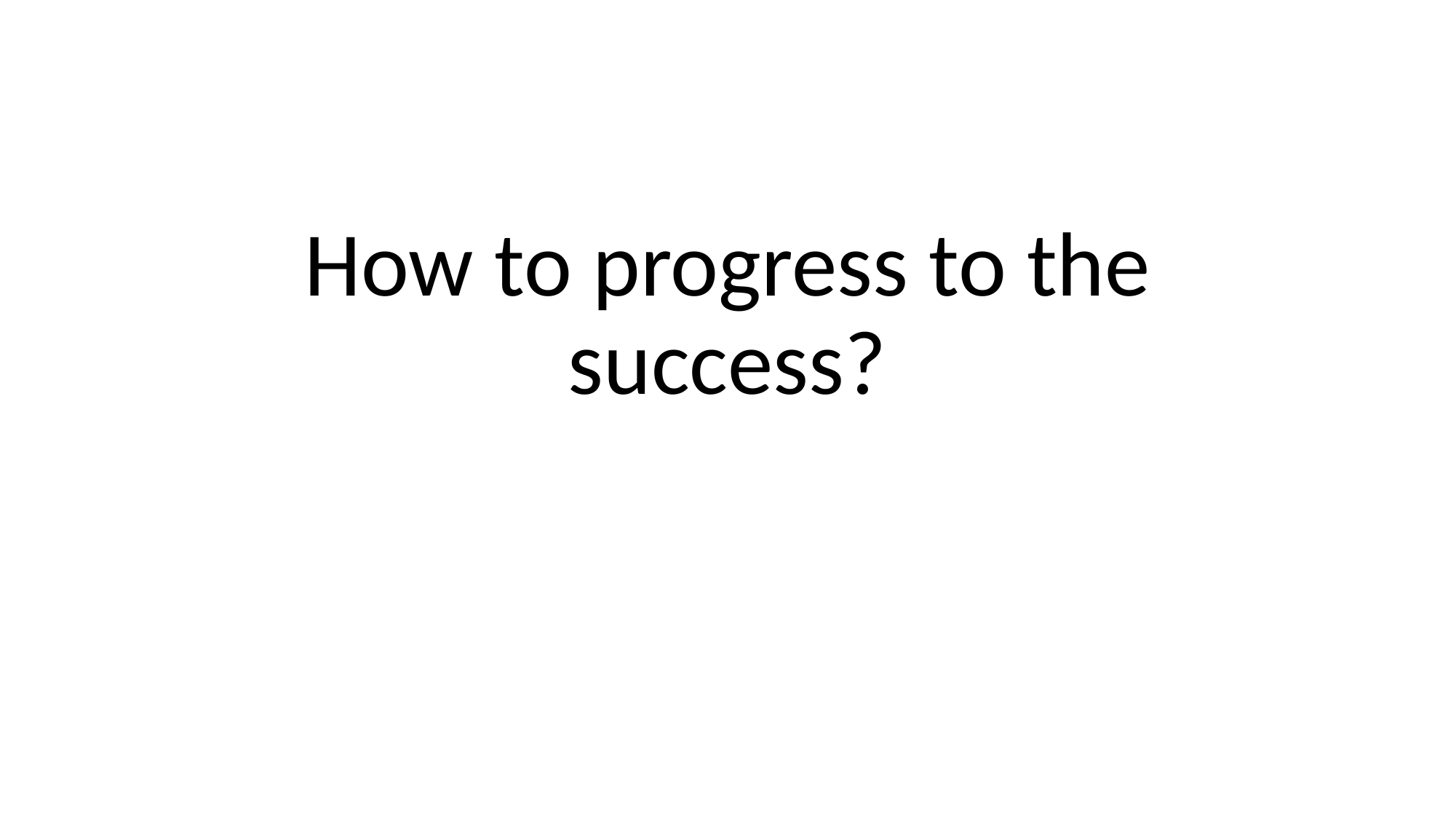

# How to progress to the success?